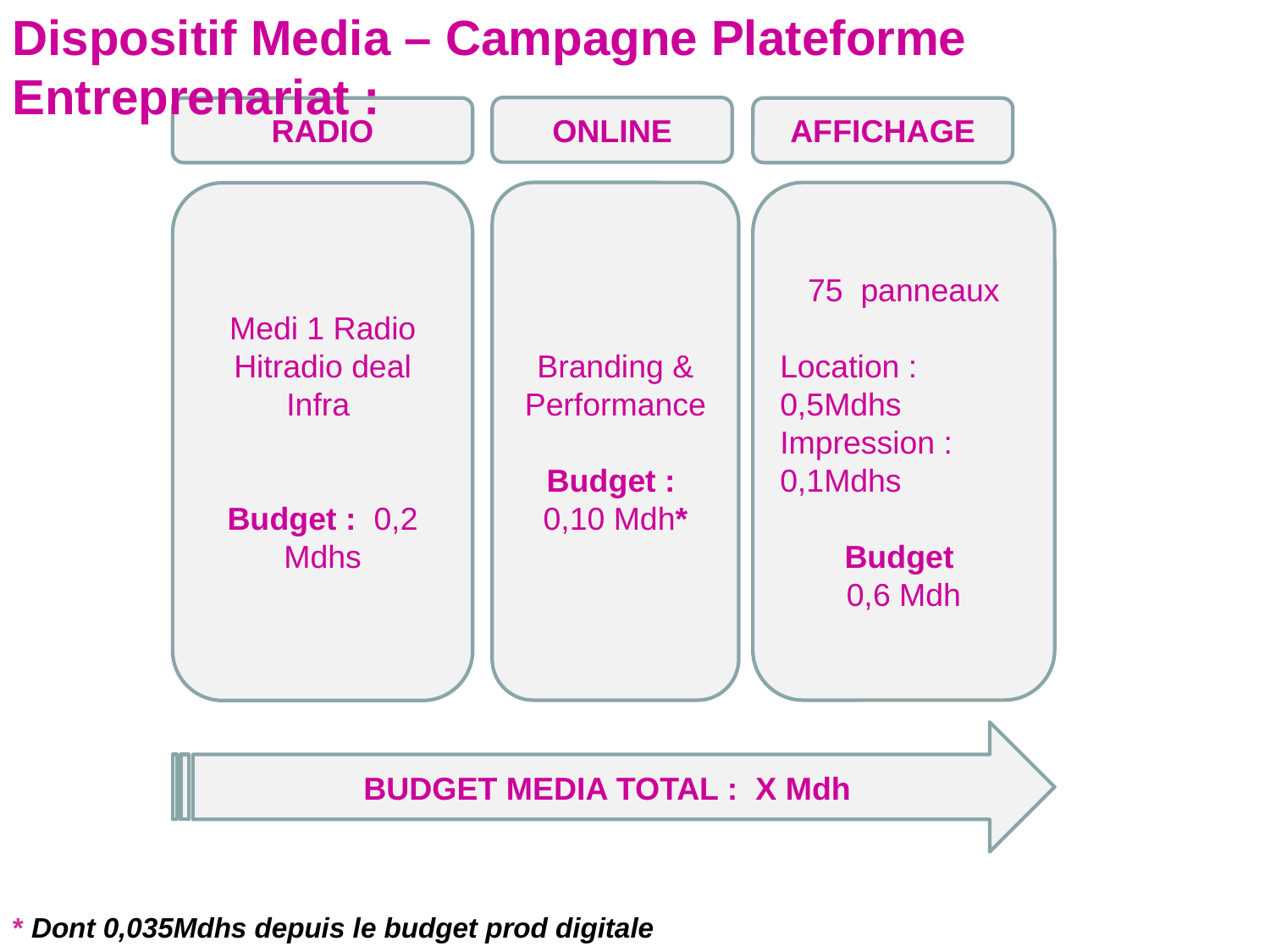

Dispositif Media – Campagne Plateforme Entreprenariat :
ONLINE
RADIO
AFFICHAGE
Branding & Performance

Budget :
0,10 Mdh*
75  panneaux

Location : 0,5Mdhs
Impression : 0,1Mdhs

Budget
0,6 Mdh
Medi 1 Radio
Hitradio deal Infra

Budget :  0,2 Mdhs
BUDGET MEDIA TOTAL :  X Mdh
* Dont 0,035Mdhs depuis le budget prod digitale